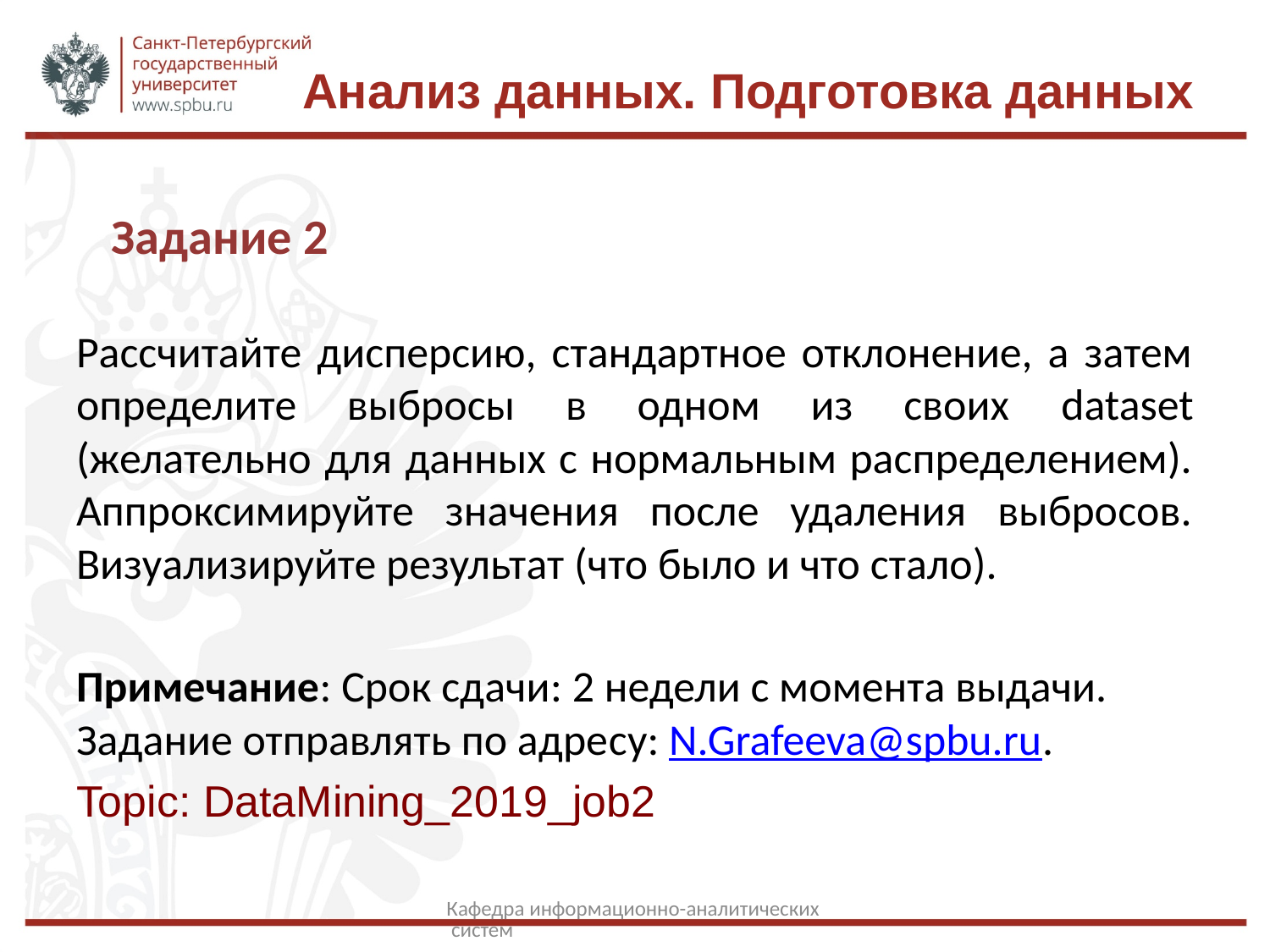

# Анализ данных. Подготовка данных
Задание 2
Рассчитайте дисперсию, стандартное отклонение, а затем определите выбросы в одном из своих dataset (желательно для данных с нормальным распределением). Аппроксимируйте значения после удаления выбросов. Визуализируйте результат (что было и что стало).

Примечание: Срок сдачи: 2 недели с момента выдачи. Задание отправлять по адреcу: N.Grafeeva@spbu.ru.
Topic: DataMining_2019_job2
Кафедра информационно-аналитических систем